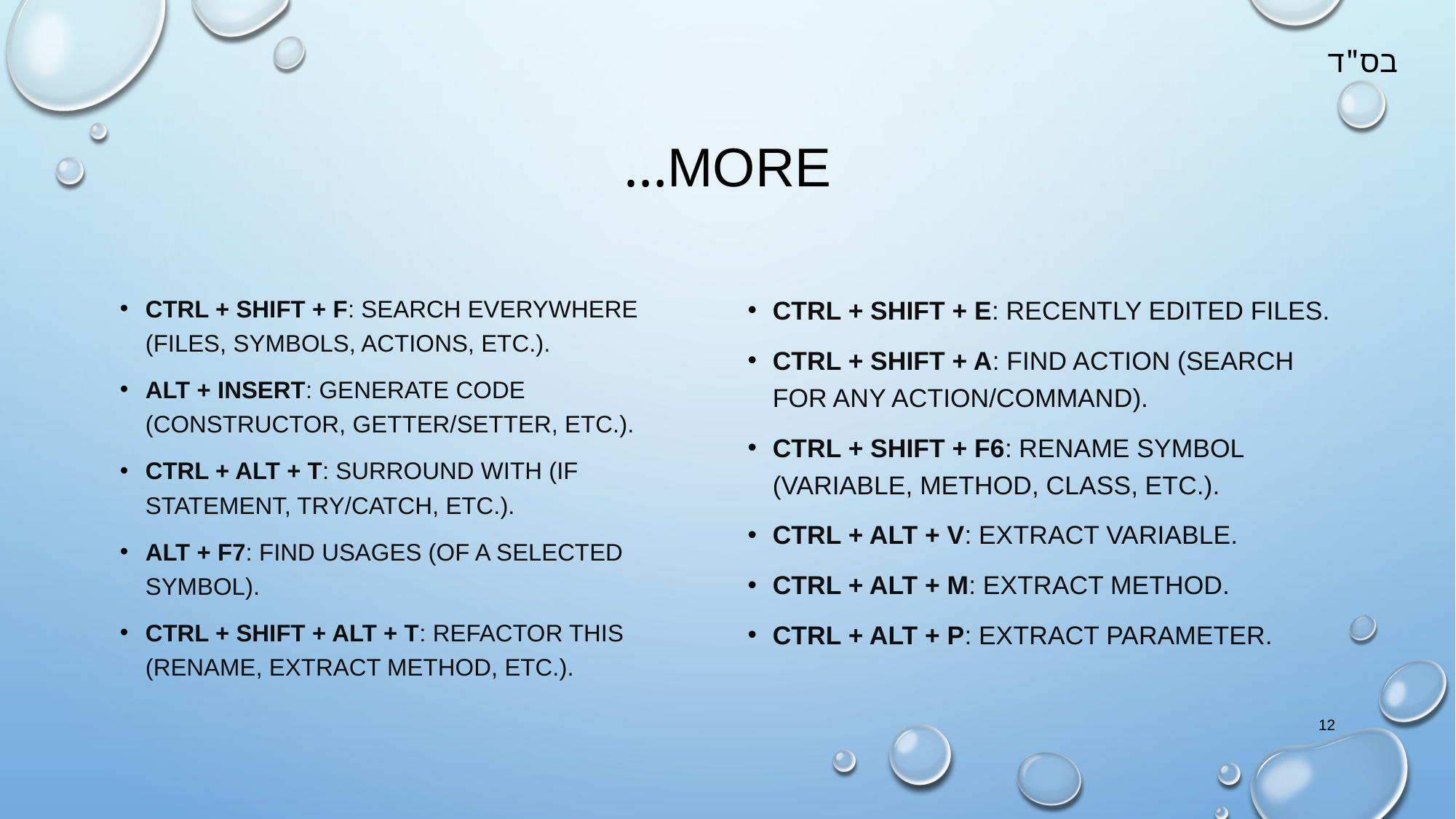

# More…
Ctrl + Shift + F: Search everywhere (files, symbols, actions, etc.).
Alt + Insert: Generate code (constructor, getter/setter, etc.).
Ctrl + Alt + T: Surround with (if statement, try/catch, etc.).
Alt + F7: Find usages (of a selected symbol).
Ctrl + Shift + Alt + T: Refactor this (rename, extract method, etc.).
Ctrl + Shift + E: Recently edited files.
Ctrl + Shift + A: Find action (search for any action/command).
Ctrl + Shift + F6: Rename symbol (variable, method, class, etc.).
Ctrl + Alt + V: Extract variable.
Ctrl + Alt + M: Extract method.
Ctrl + Alt + P: Extract parameter.
12